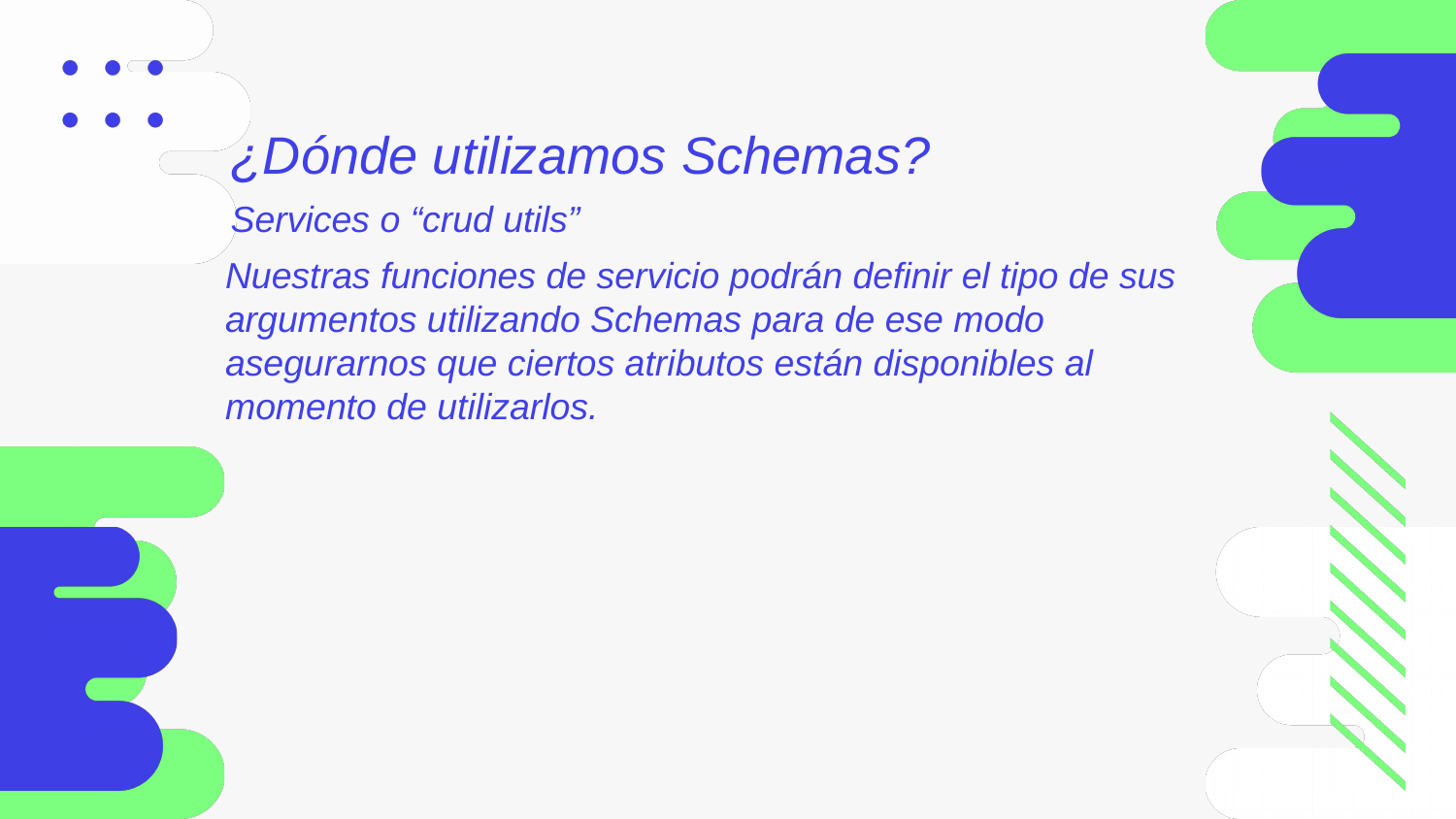

¿Dónde utilizamos Schemas?
Services o “crud utils”
Nuestras funciones de servicio podrán definir el tipo de sus argumentos utilizando Schemas para de ese modo asegurarnos que ciertos atributos están disponibles al momento de utilizarlos.